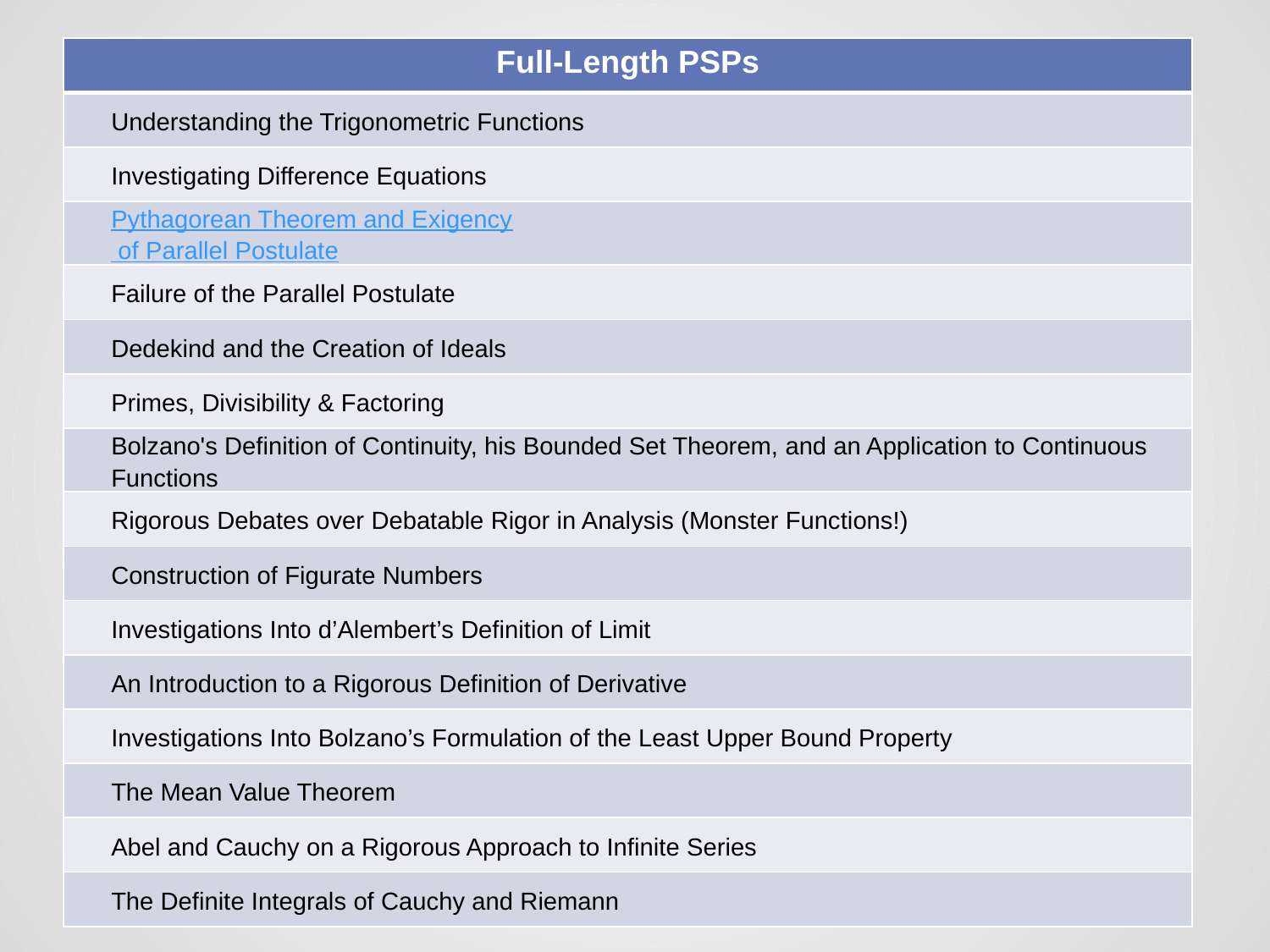

# Full-Length PSPs
| Full-Length PSPs |
| --- |
| Understanding the Trigonometric Functions |
| Investigating Difference Equations |
| Pythagorean Theorem and Exigency of Parallel Postulate |
| Failure of the Parallel Postulate |
| Dedekind and the Creation of Ideals |
| Primes, Divisibility & Factoring |
| Bolzano's Definition of Continuity, his Bounded Set Theorem, and an Application to Continuous Functions |
| Rigorous Debates over Debatable Rigor in Analysis (Monster Functions!) |
| Construction of Figurate Numbers |
| Investigations Into d’Alembert’s Definition of Limit |
| An Introduction to a Rigorous Definition of Derivative |
| Investigations Into Bolzano’s Formulation of the Least Upper Bound Property |
| The Mean Value Theorem |
| Abel and Cauchy on a Rigorous Approach to Infinite Series |
| The Definite Integrals of Cauchy and Riemann |